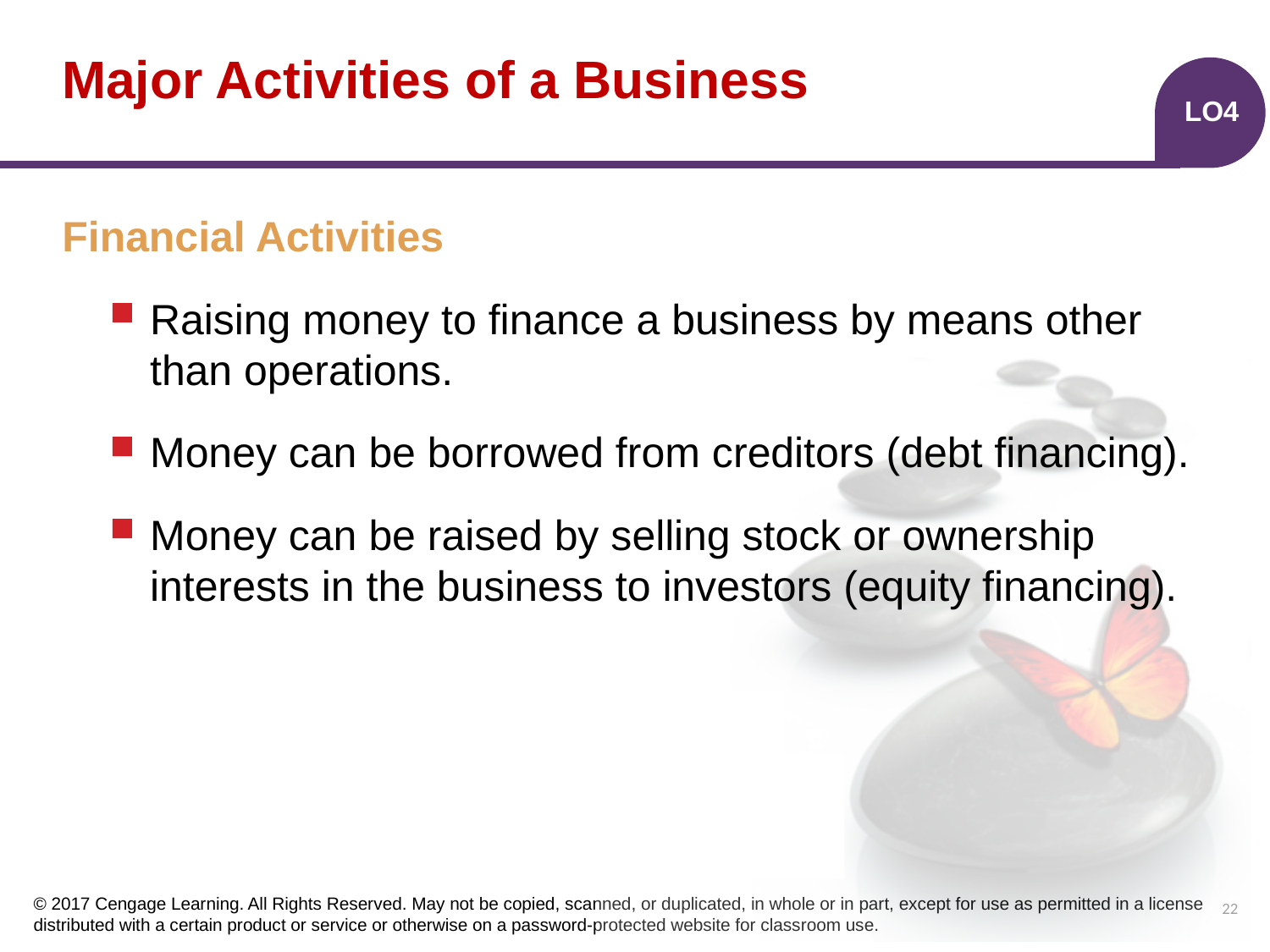

# Major Activities of a Business
LO4
Financial Activities
Raising money to finance a business by means other than operations.
Money can be borrowed from creditors (debt financing).
Money can be raised by selling stock or ownership interests in the business to investors (equity financing).
22